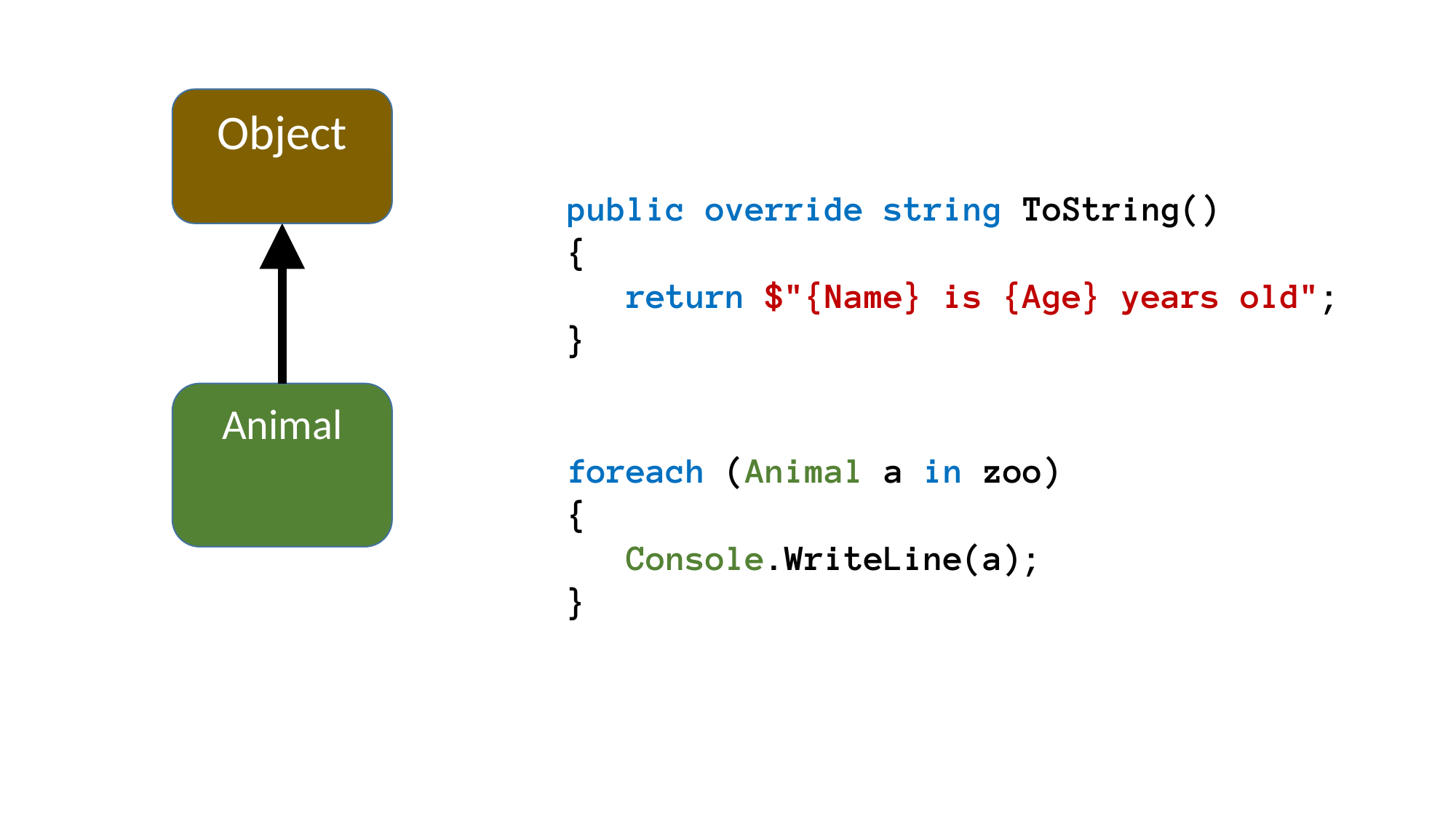

public override string ToString()
{
   return $"{Name} is {Age} years old";
}

foreach (Animal a in zoo)
{
   Console.WriteLine(a);
}

Object

Animal